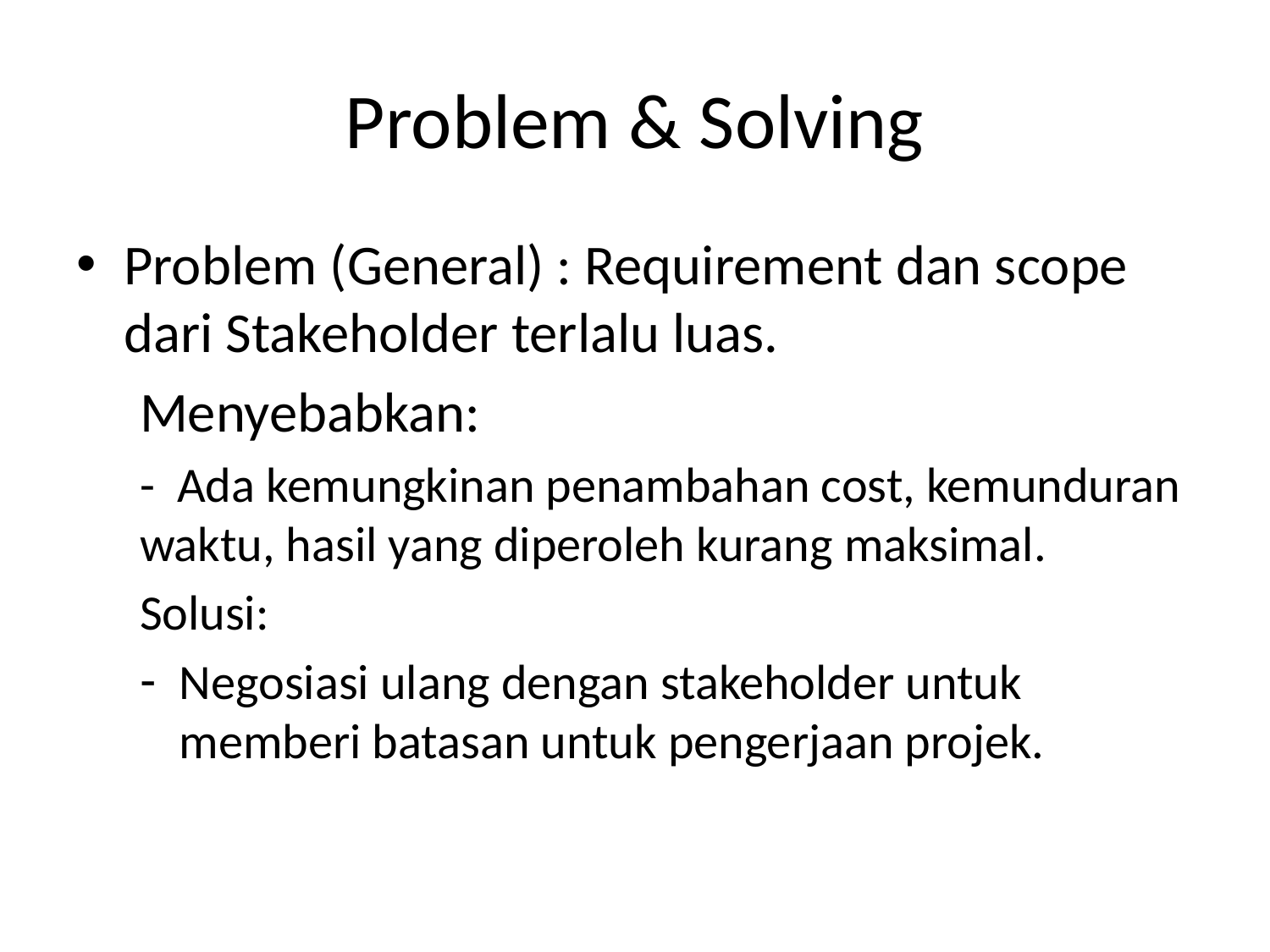

# Problem & Solving
Problem (General) : Requirement dan scope dari Stakeholder terlalu luas.
     Menyebabkan:
-  Ada kemungkinan penambahan cost, kemunduran waktu, hasil yang diperoleh kurang maksimal.
Solusi:
Negosiasi ulang dengan stakeholder untuk memberi batasan untuk pengerjaan projek.